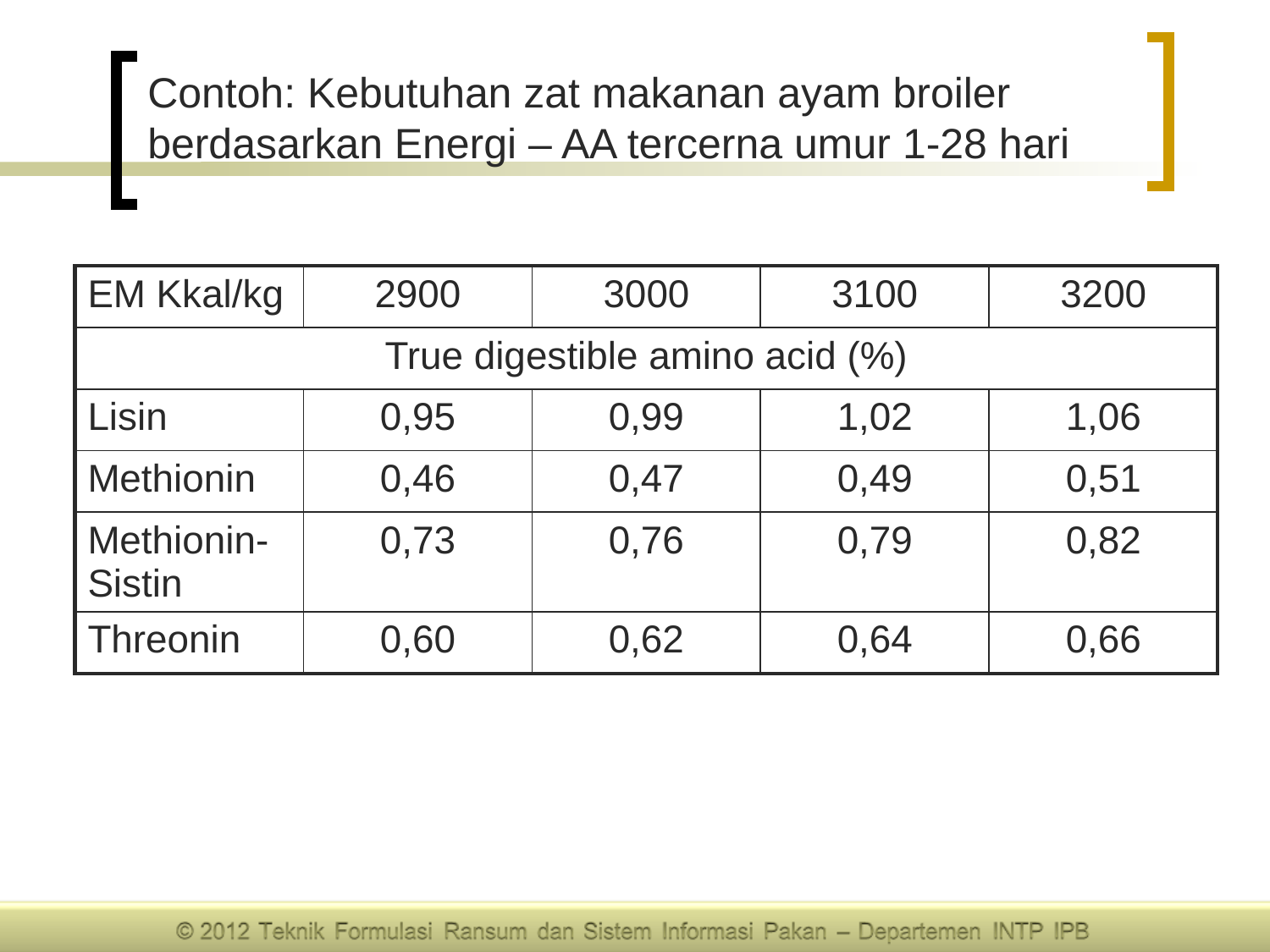

# Contoh: Kebutuhan zat makanan ayam broiler berdasarkan Energi – AA tercerna umur 1-28 hari
| EM Kkal/kg | 2900 | 3000 | 3100 | 3200 |
| --- | --- | --- | --- | --- |
| True digestible amino acid (%) |  |  |  |  |
| Lisin | 0,95 | 0,99 | 1,02 | 1,06 |
| Methionin | 0,46 | 0,47 | 0,49 | 0,51 |
| Methionin- Sistin | 0,73 | 0,76 | 0,79 | 0,82 |
| Threonin | 0,60 | 0,62 | 0,64 | 0,66 |